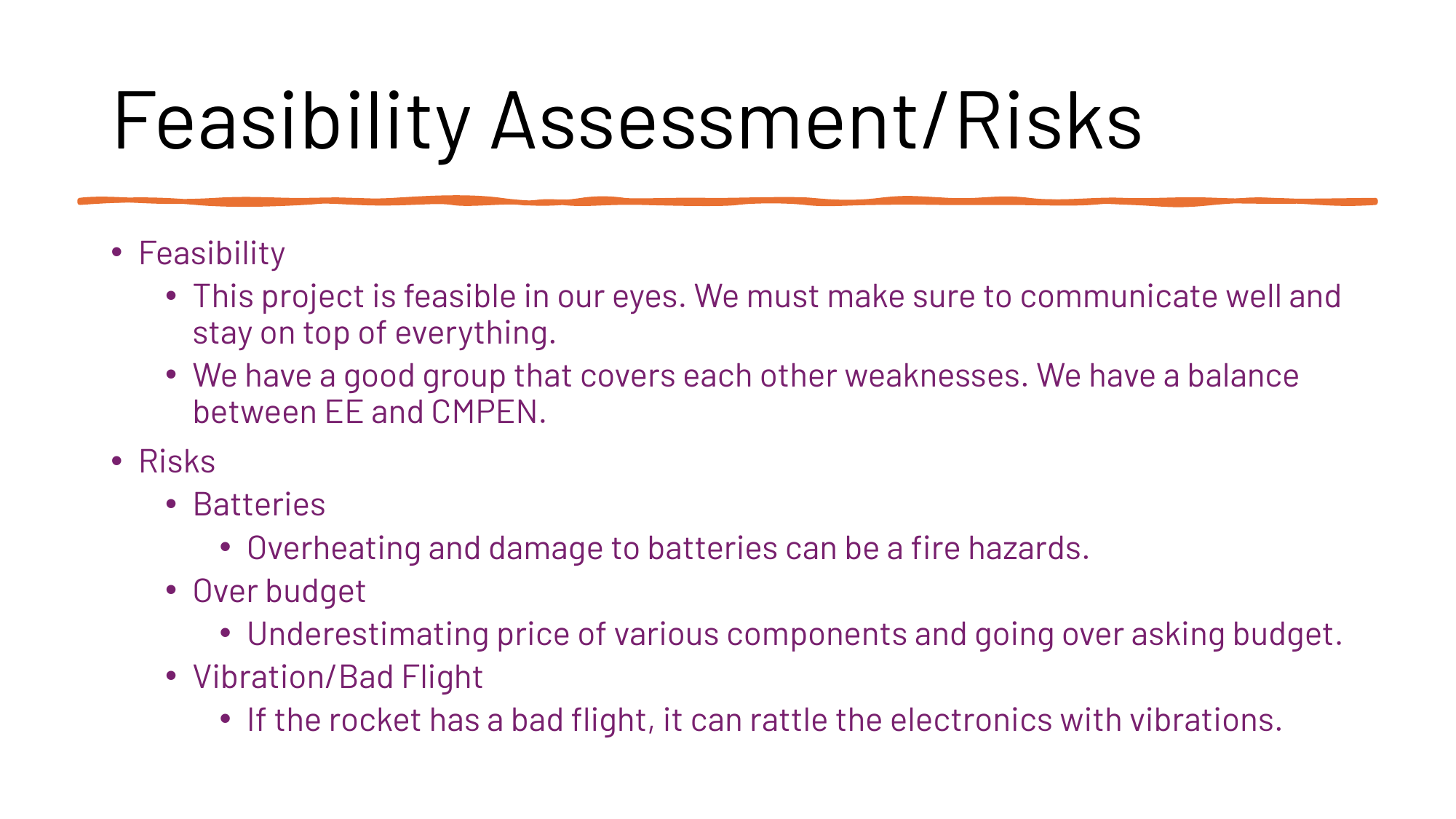

# Feasibility Assessment/Risks

Feasibility
This project is feasible in our eyes. We must make sure to communicate well and stay on top of everything.
We have a good group that covers each other weaknesses. We have a balance between EE and CMPEN.
Risks
Batteries
Overheating and damage to batteries can be a fire hazards.
Over budget
Underestimating price of various components and going over asking budget.
Vibration/Bad Flight
If the rocket has a bad flight, it can rattle the electronics with vibrations.